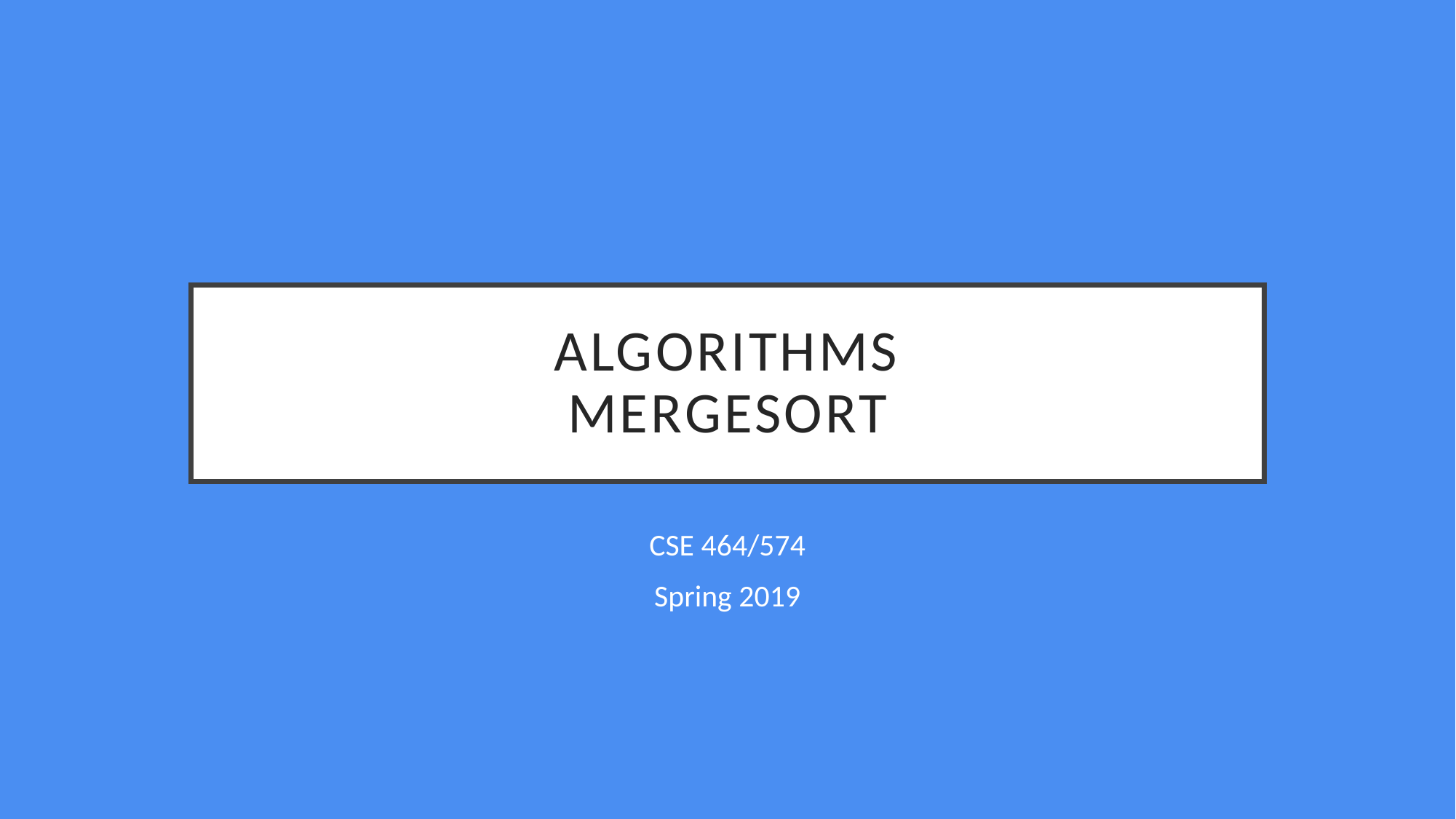

# Algorithms MergeSort
CSE 464/574
Spring 2019